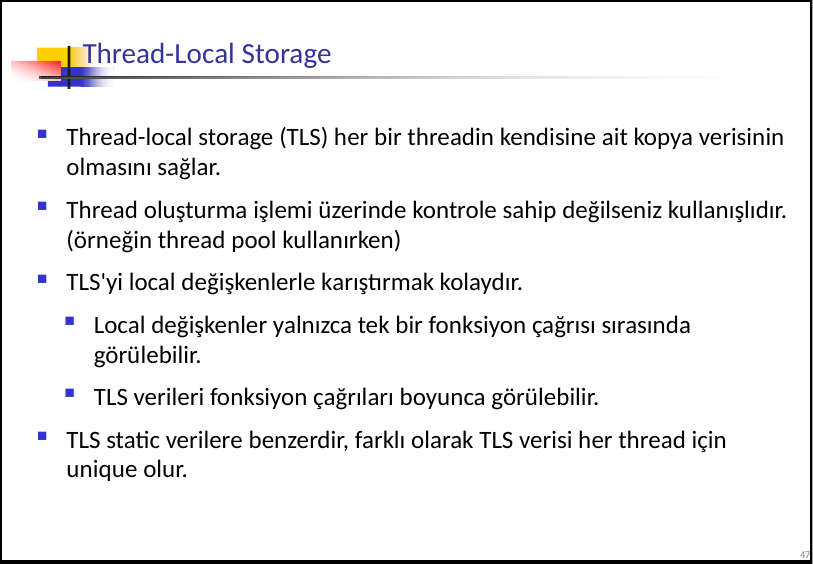

# Thread-Local Storage

Thread-local storage (TLS) her bir threadin kendisine ait kopya verisinin olmasını sağlar.
Thread oluşturma işlemi üzerinde kontrole sahip değilseniz kullanışlıdır. (örneğin thread pool kullanırken)
TLS'yi local değişkenlerle karıştırmak kolaydır.
Local değişkenler yalnızca tek bir fonksiyon çağrısı sırasında görülebilir.
TLS verileri fonksiyon çağrıları boyunca görülebilir.
TLS static verilere benzerdir, farklı olarak TLS verisi her thread için unique olur.

47